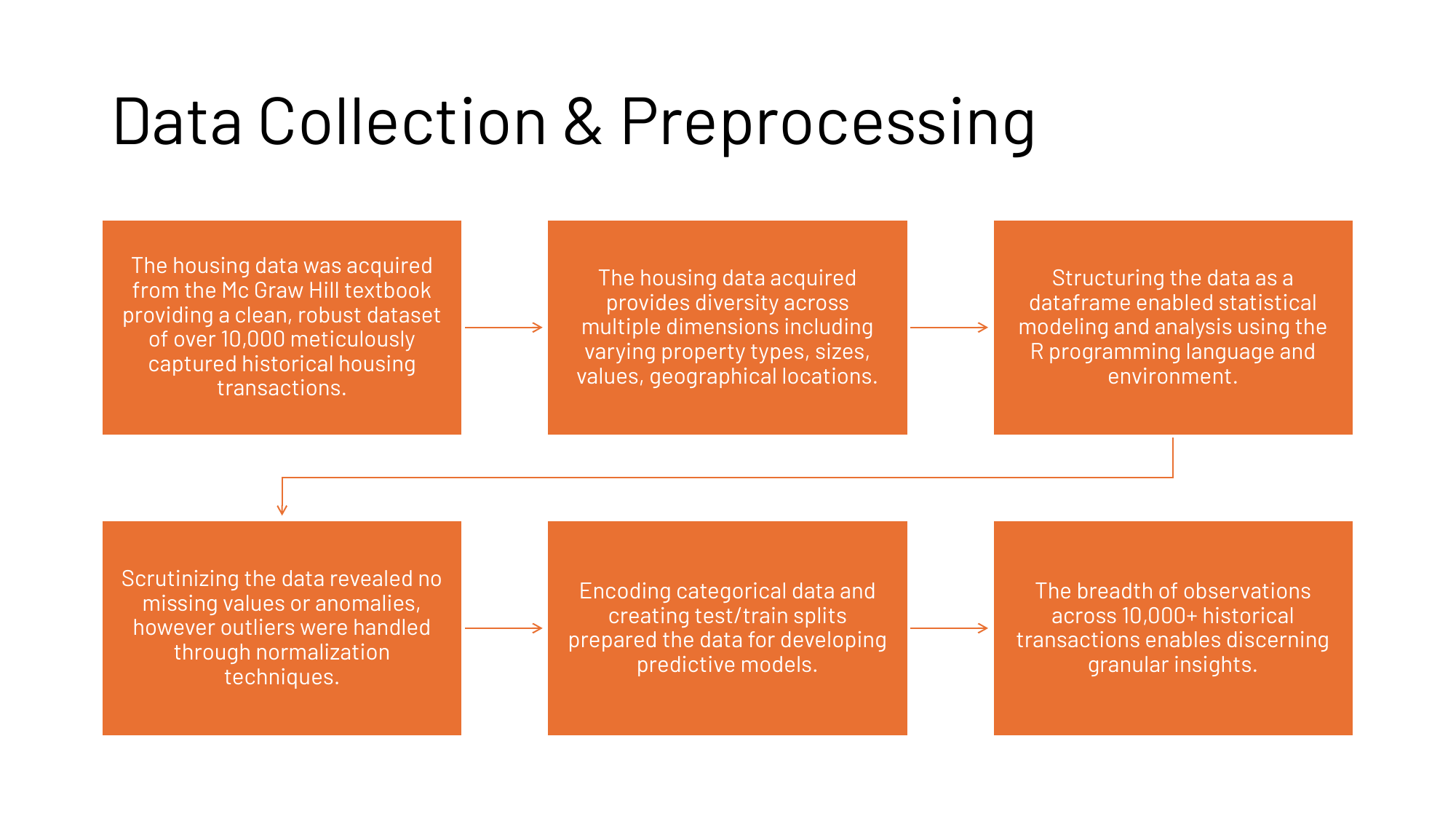

# Data Collection & Preprocessing

The housing data was acquired from the Mc Graw Hill textbook providing a clean, robust dataset of over 10,000 meticulously captured historical housing transactions.

The housing data acquired provides diversity across multiple dimensions including varying property types, sizes, values, geographical locations.

Structuring the data as a dataframe enabled statistical modeling and analysis using the R programming language and environment.

Scrutinizing the data revealed no missing values or anomalies, however outliers were handled through normalization techniques.

Encoding categorical data and creating test/train splits prepared the data for developing predictive models.
The breadth of observations across 10,000+ historical transactions enables discerning granular insights.